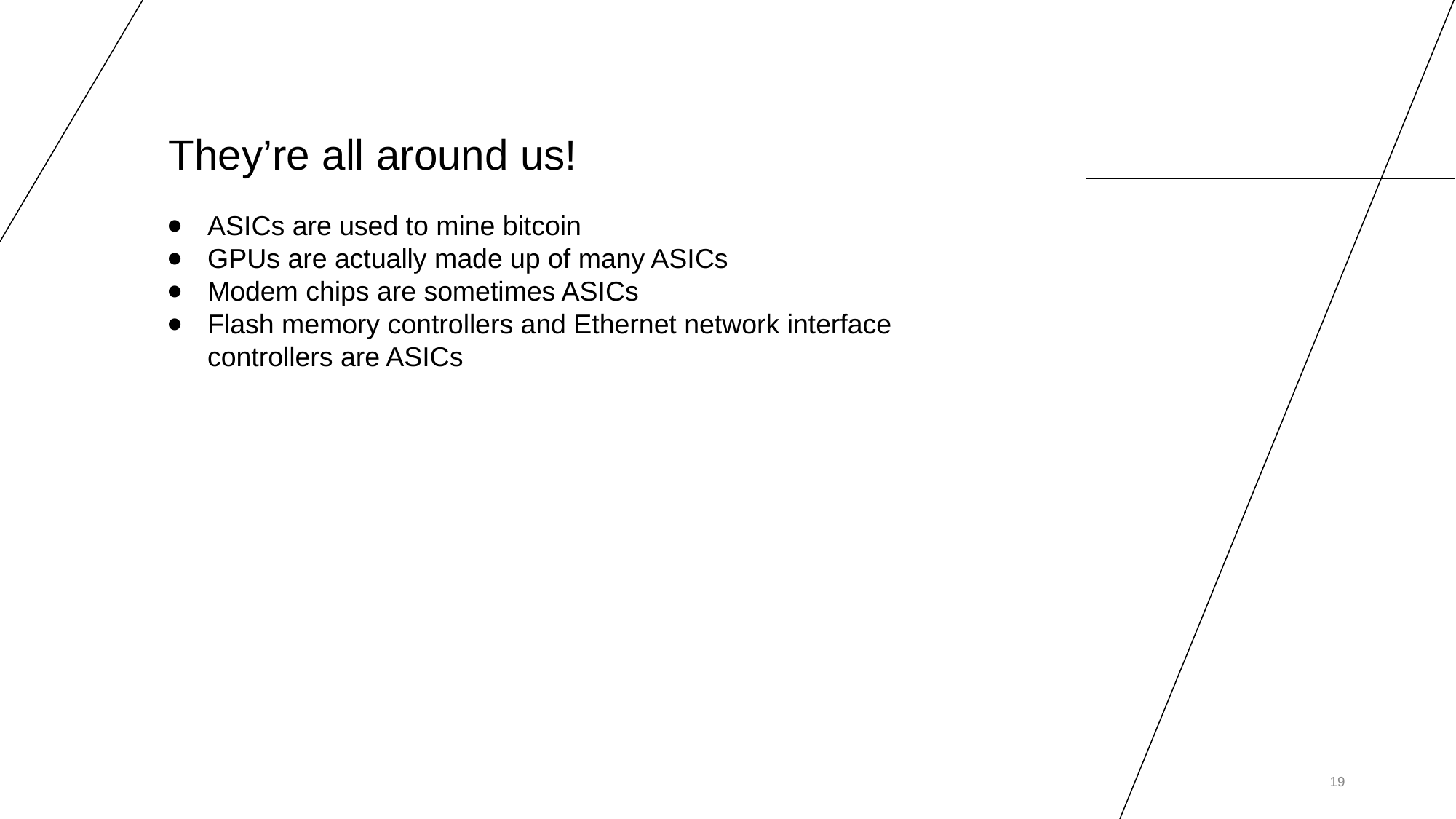

# They’re all around us!
ASICs are used to mine bitcoin
GPUs are actually made up of many ASICs
Modem chips are sometimes ASICs
Flash memory controllers and Ethernet network interface controllers are ASICs

19